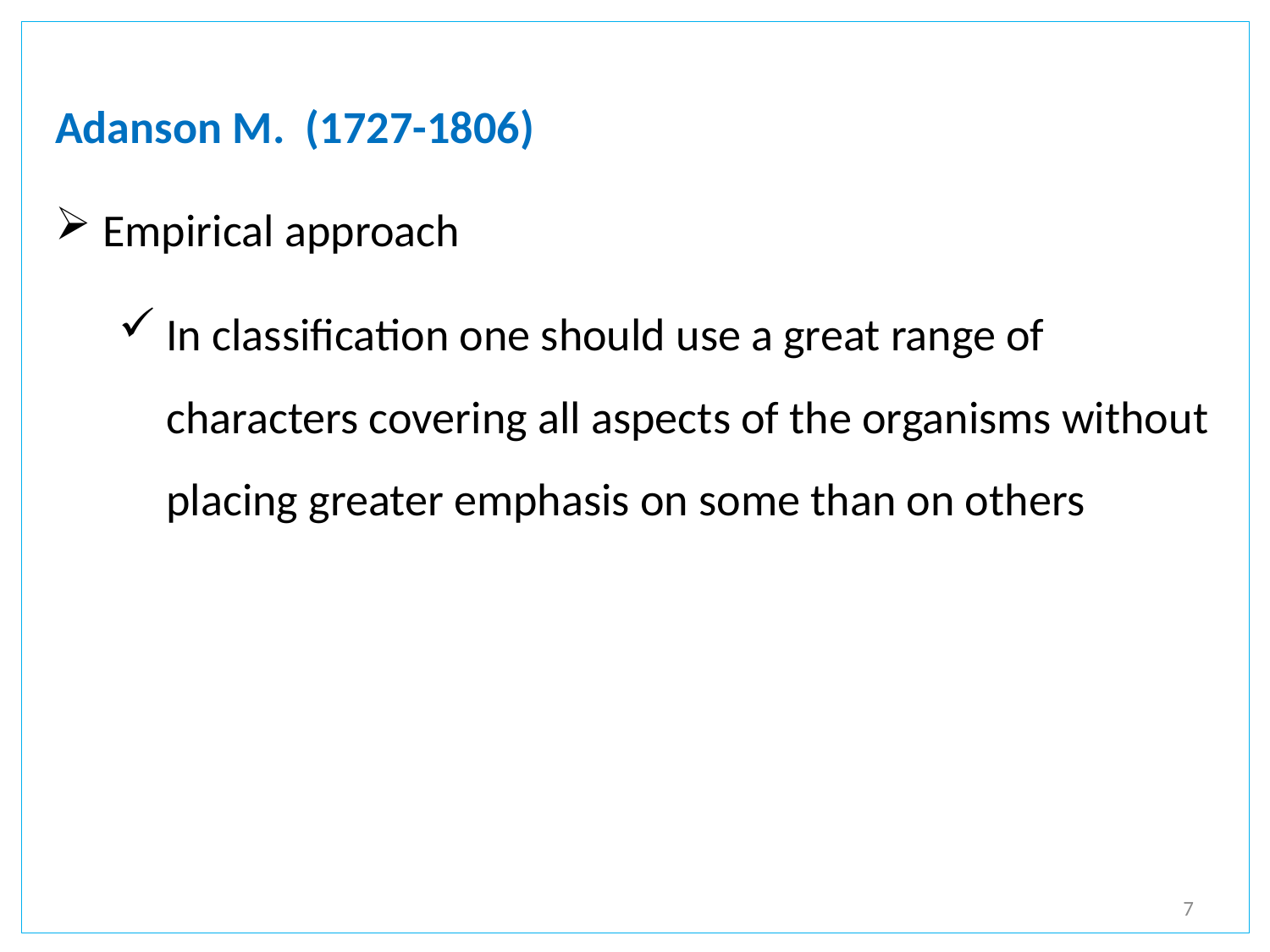

Adanson M.  (1727-1806)
Empirical approach
In classification one should use a great range of characters covering all aspects of the organisms without placing greater emphasis on some than on others

7